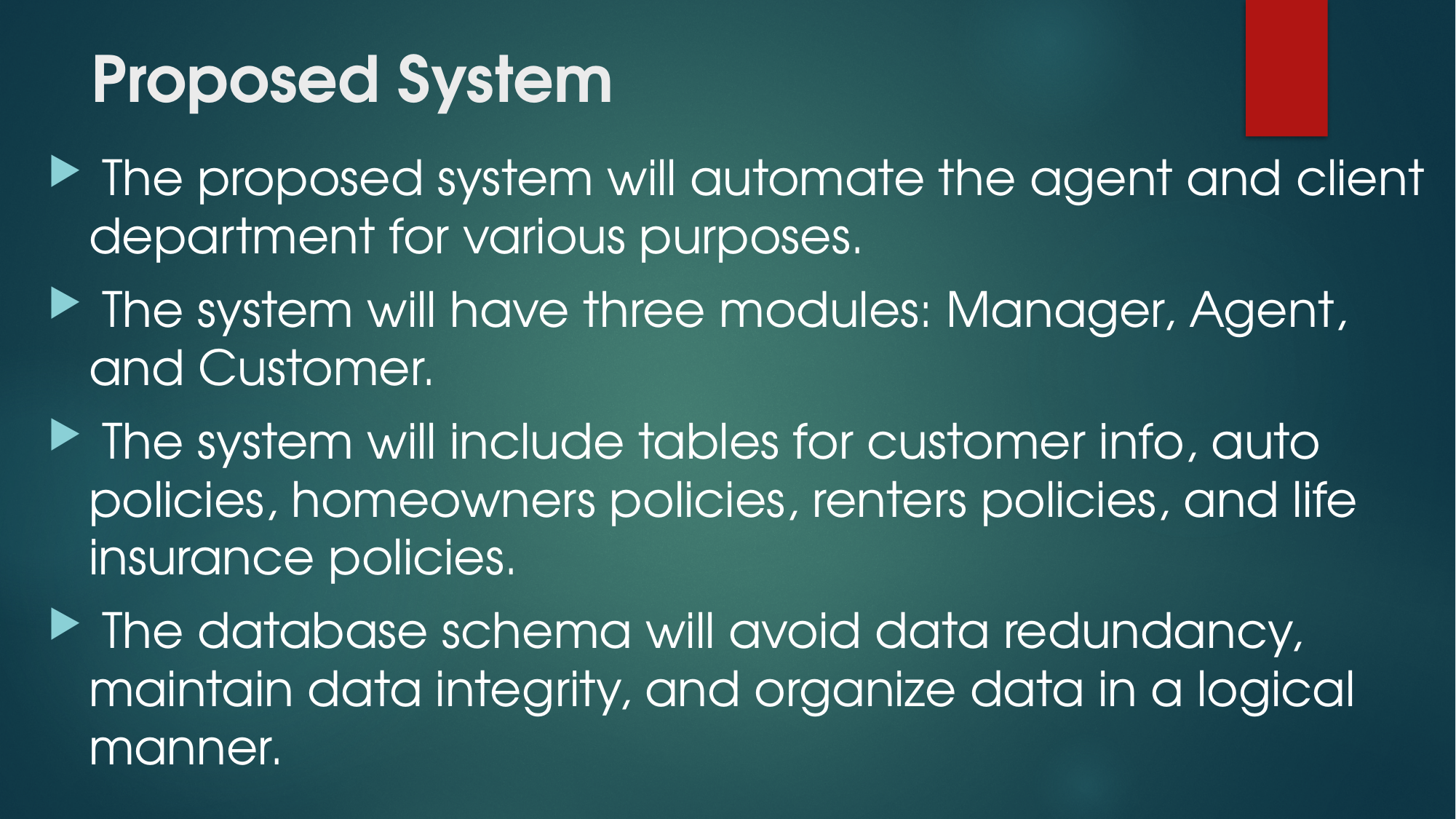

# Proposed System
 The proposed system will automate the agent and client department for various purposes.
 The system will have three modules: Manager, Agent, and Customer.
 The system will include tables for customer info, auto policies, homeowners policies, renters policies, and life insurance policies.
 The database schema will avoid data redundancy, maintain data integrity, and organize data in a logical manner.